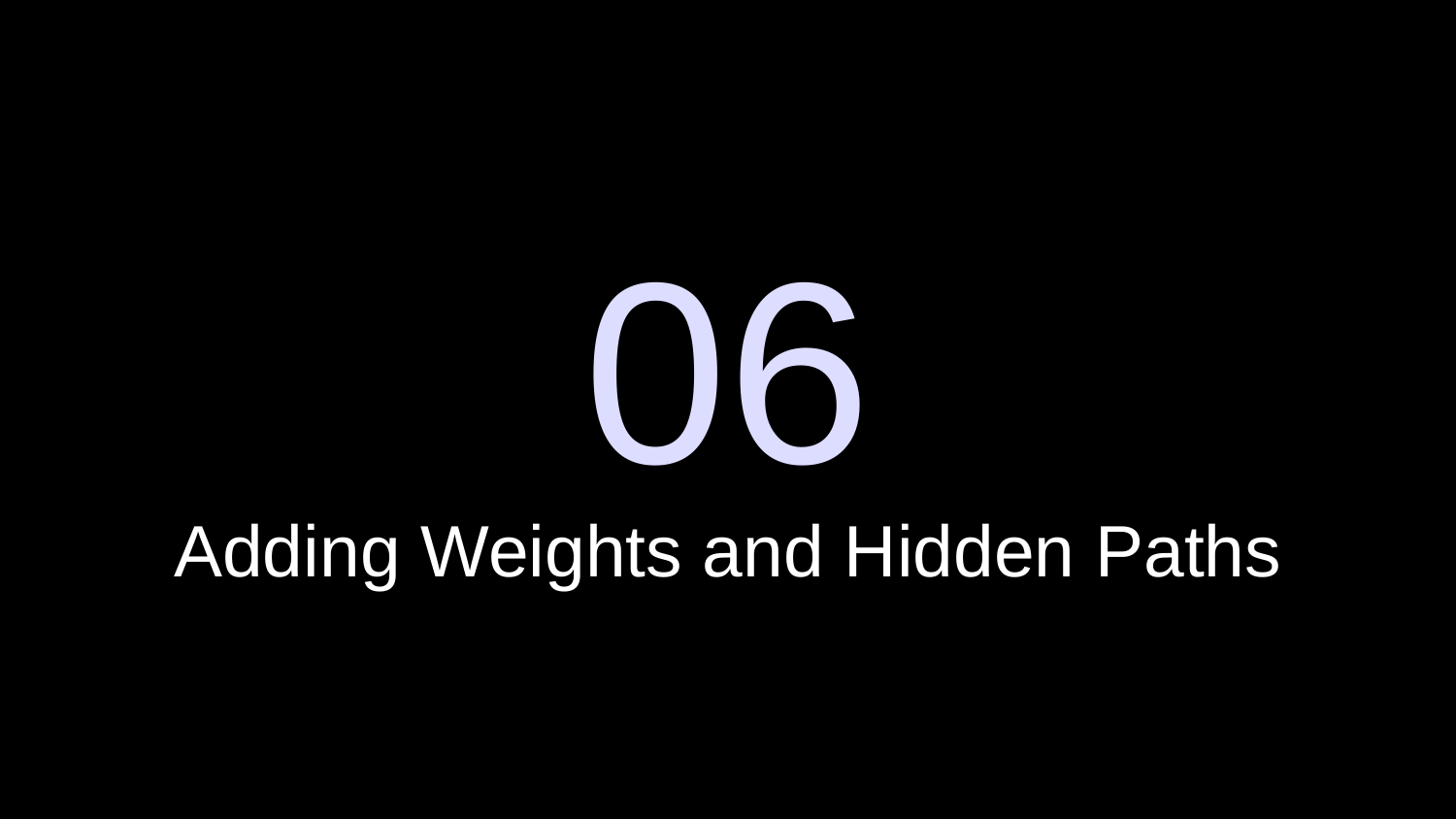

06
# Adding Weights and Hidden Paths